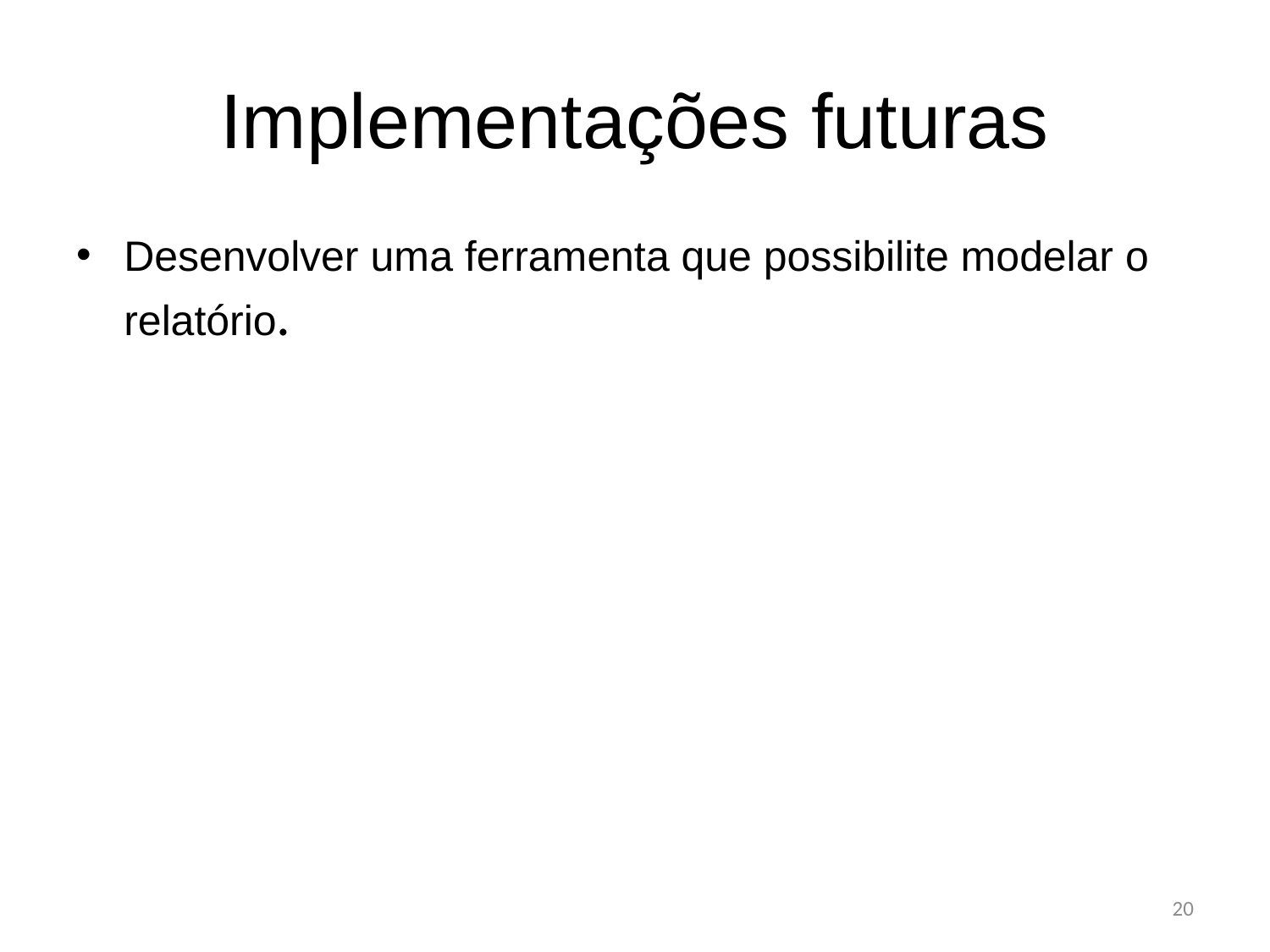

# Implementações futuras
Desenvolver uma ferramenta que possibilite modelar o relatório.
20